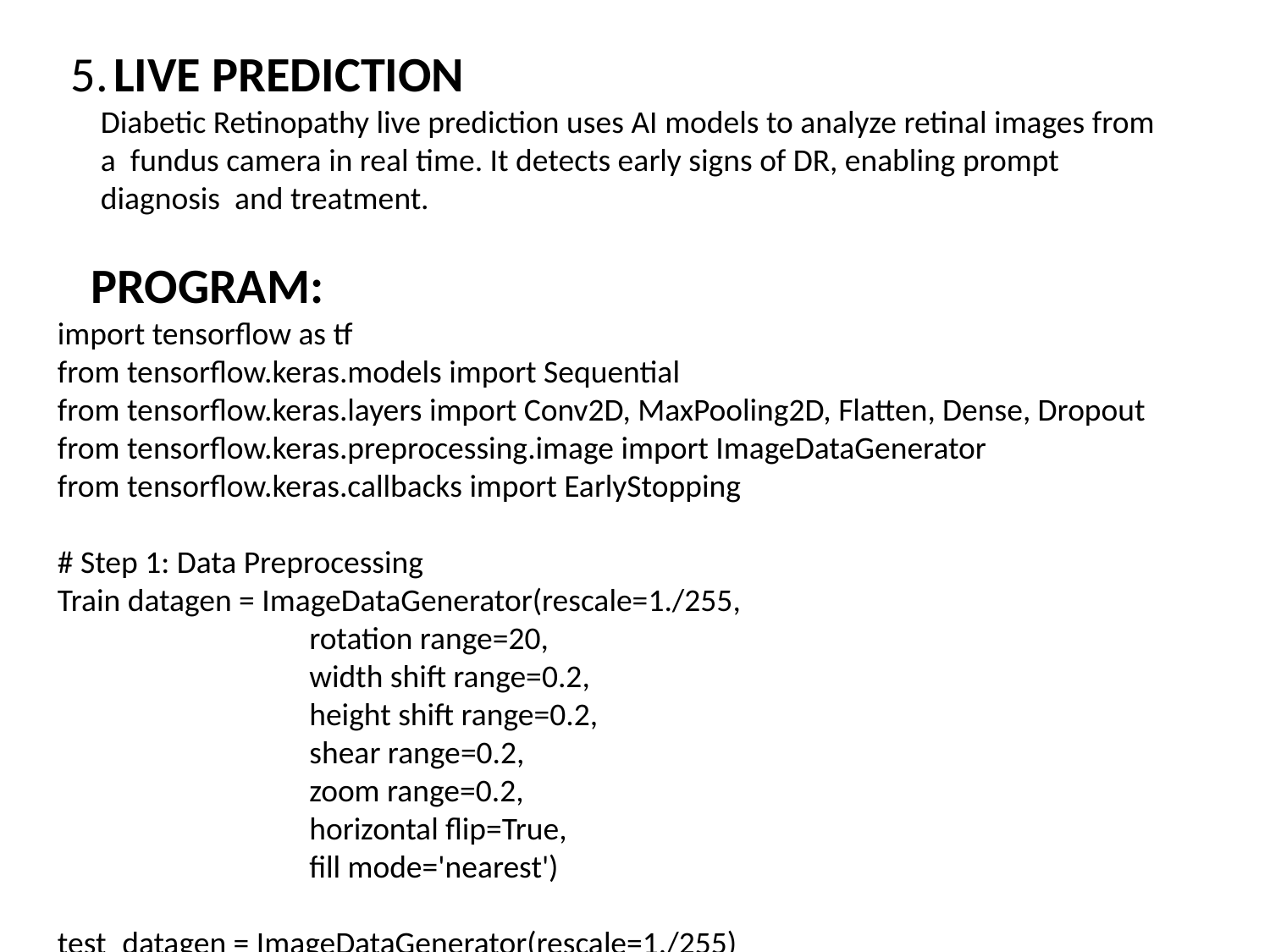

5.

     LIVE PREDICTION
      Diabetic Retinopathy live prediction uses AI models to analyze retinal images from
      a  fundus camera in real time. It detects early signs of DR, enabling prompt
      diagnosis  and treatment.

   PROGRAM:
import tensorflow as tf
from tensorflow.keras.models import Sequential
from tensorflow.keras.layers import Conv2D, MaxPooling2D, Flatten, Dense, Dropout
from tensorflow.keras.preprocessing.image import ImageDataGenerator
from tensorflow.keras.callbacks import EarlyStopping

# Step 1: Data Preprocessing
Train datagen = ImageDataGenerator(rescale=1./255,
                                   rotation range=20,
                                   width shift range=0.2,
                                   height shift range=0.2,
                                   shear range=0.2,
                                   zoom range=0.2,
                                   horizontal flip=True,
                                   fill mode='nearest')

test_datagen = ImageDataGenerator(rescale=1./255)